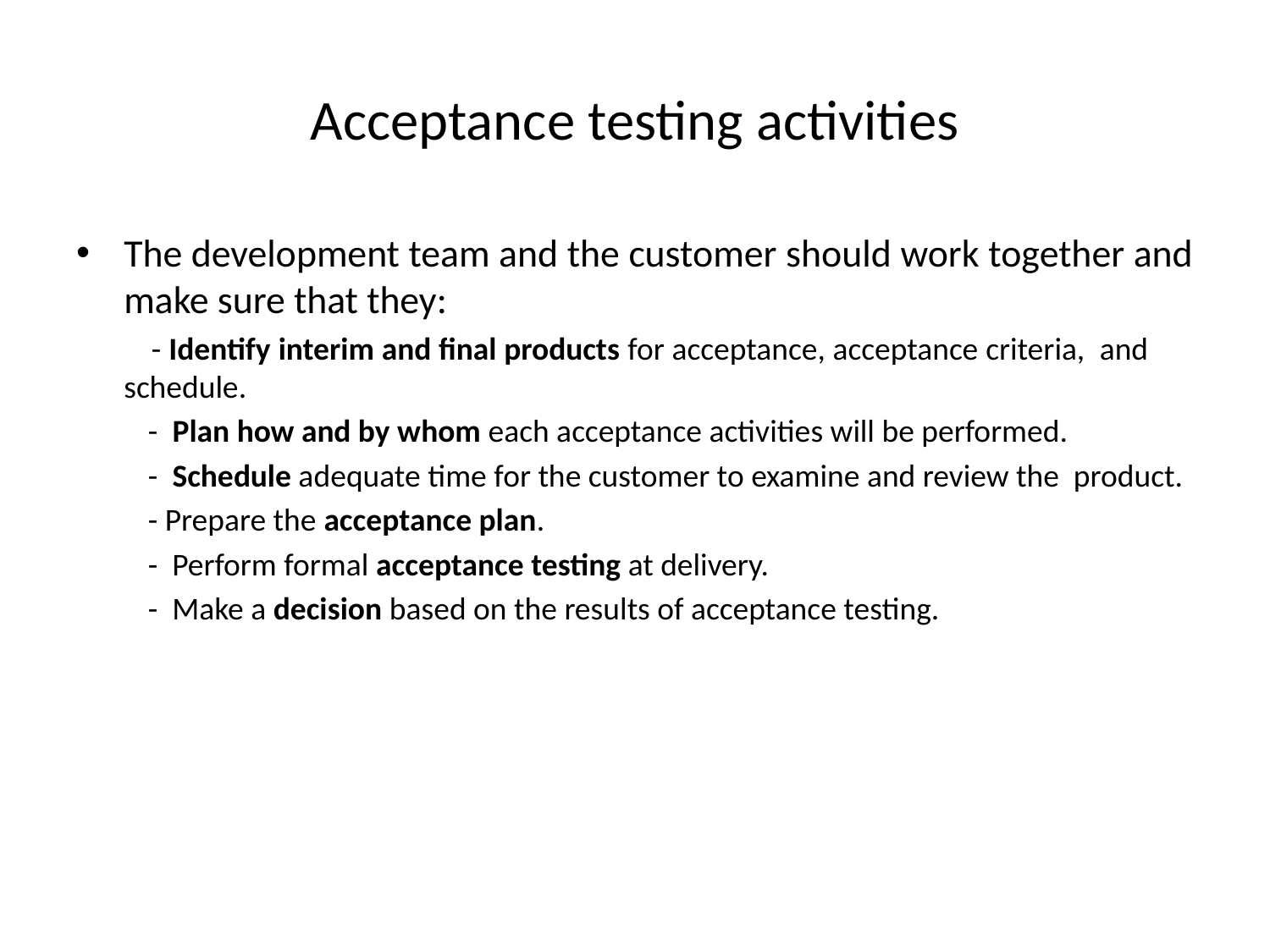

# Acceptance testing activities
The development team and the customer should work together and make sure that they:
          - Identify interim and final products for acceptance, acceptance criteria,  and       schedule.
          -  Plan how and by whom each acceptance activities will be performed.
          -  Schedule adequate time for the customer to examine and review the  product.
          - Prepare the acceptance plan.
          -  Perform formal acceptance testing at delivery.
          -  Make a decision based on the results of acceptance testing.